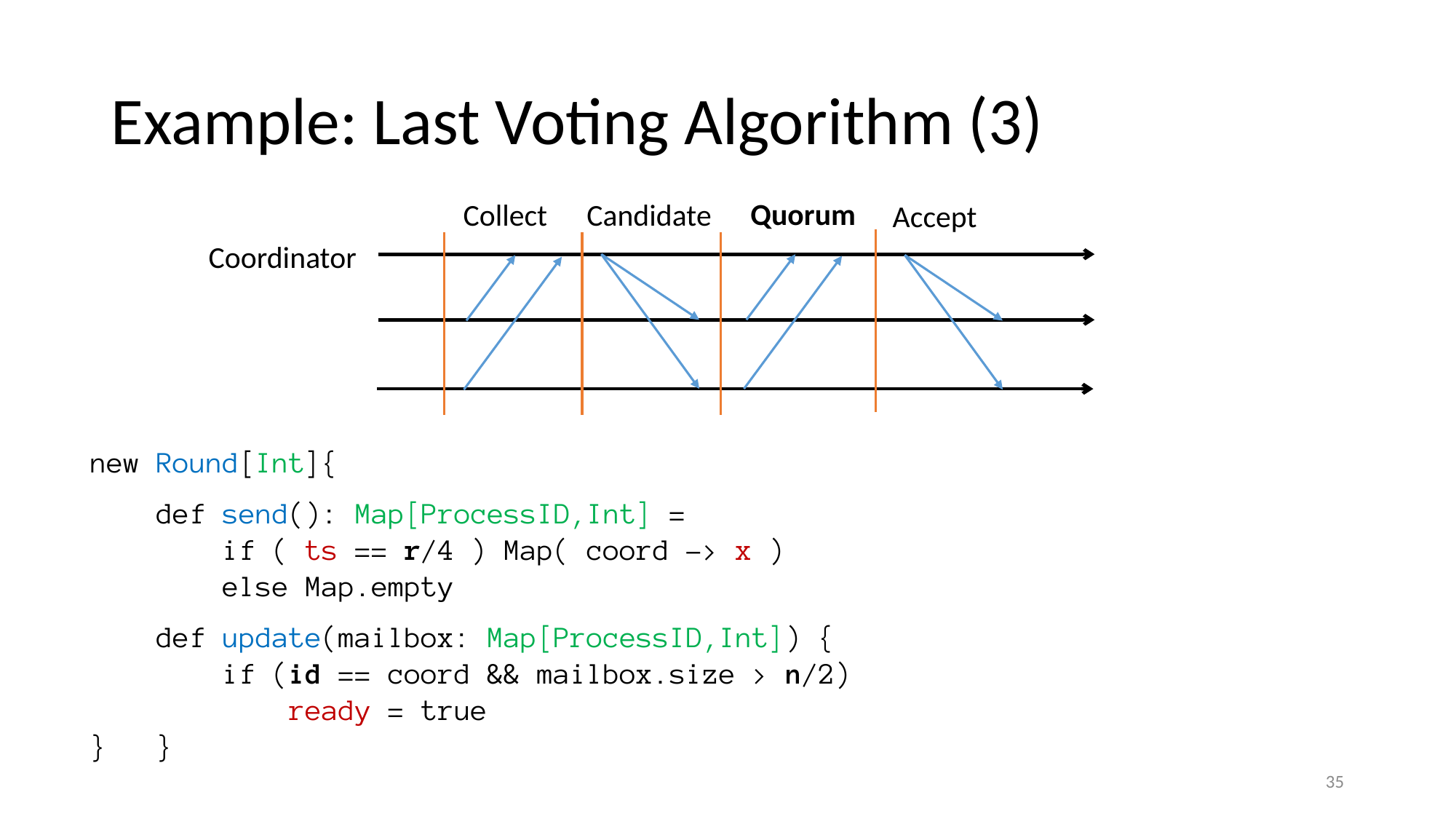

# Example: Last Voting Algorithm (3)
Quorum
Collect
Candidate
Accept
Coordinator
new Round[Int]{

    def send(): Map[ProcessID,Int] =
        if ( ts == r/4 ) Map( coord -> x )
        else Map.empty

    def update(mailbox: Map[ProcessID,Int]) {
        if (id == coord && mailbox.size > n/2)
            ready = true
}   }
35